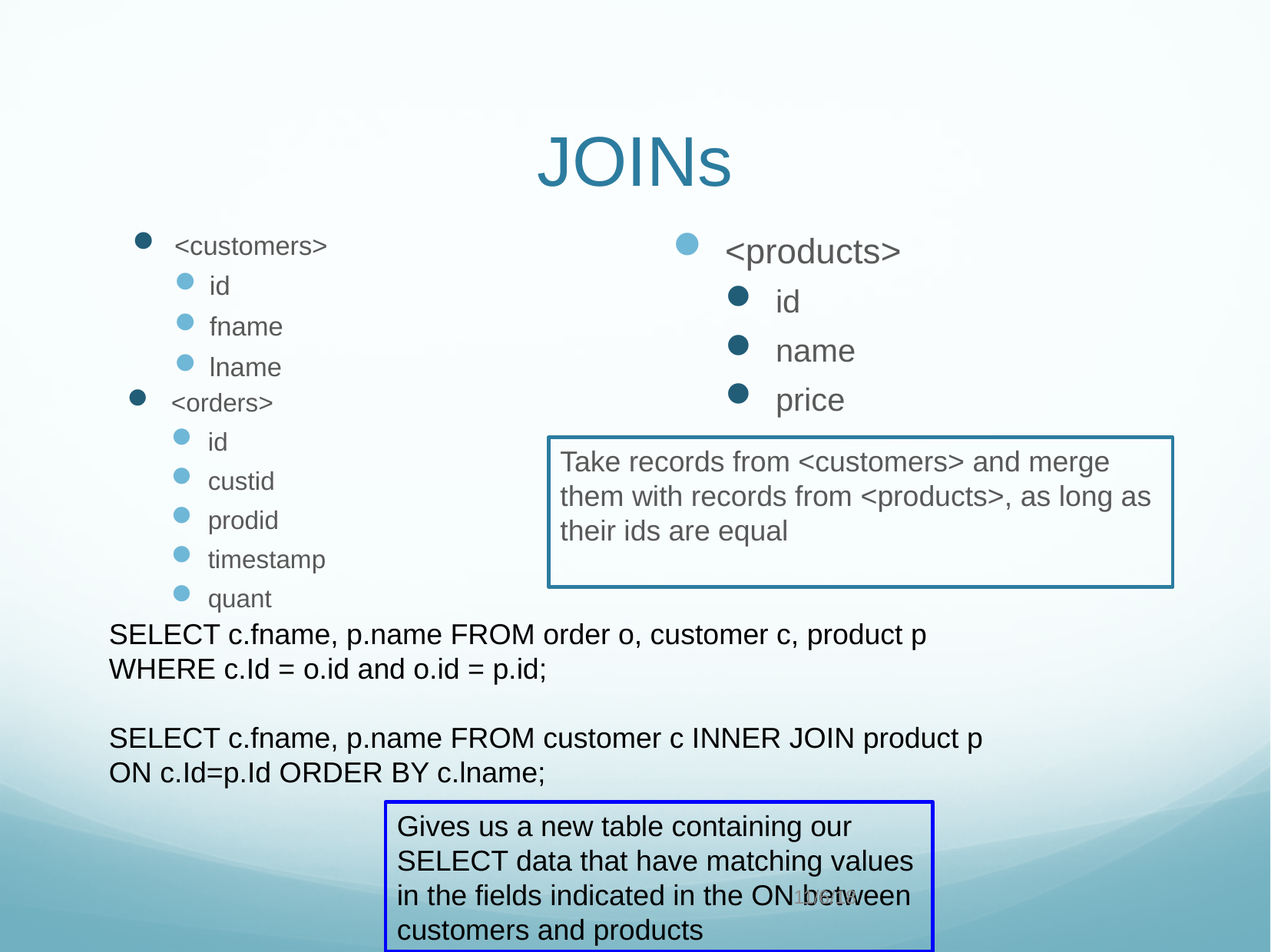

# JOINs
<customers>
id
fname
lname
<products>
id
name
price
<orders>
id
custid
prodid
timestamp
quant
Take records from <customers> and merge them with records from <products>, as long as their ids are equal

SELECT c.fname, p.name FROM order o, customer c, product p
WHERE c.Id = o.id and o.id = p.id;

SELECT c.fname, p.name FROM customer c INNER JOIN product p
ON c.Id=p.Id ORDER BY c.lname;
Gives us a new table containing our SELECT data that have matching values in the fields indicated in the ON between customers and products
Web Sys I - MySQL
11/6/18
50